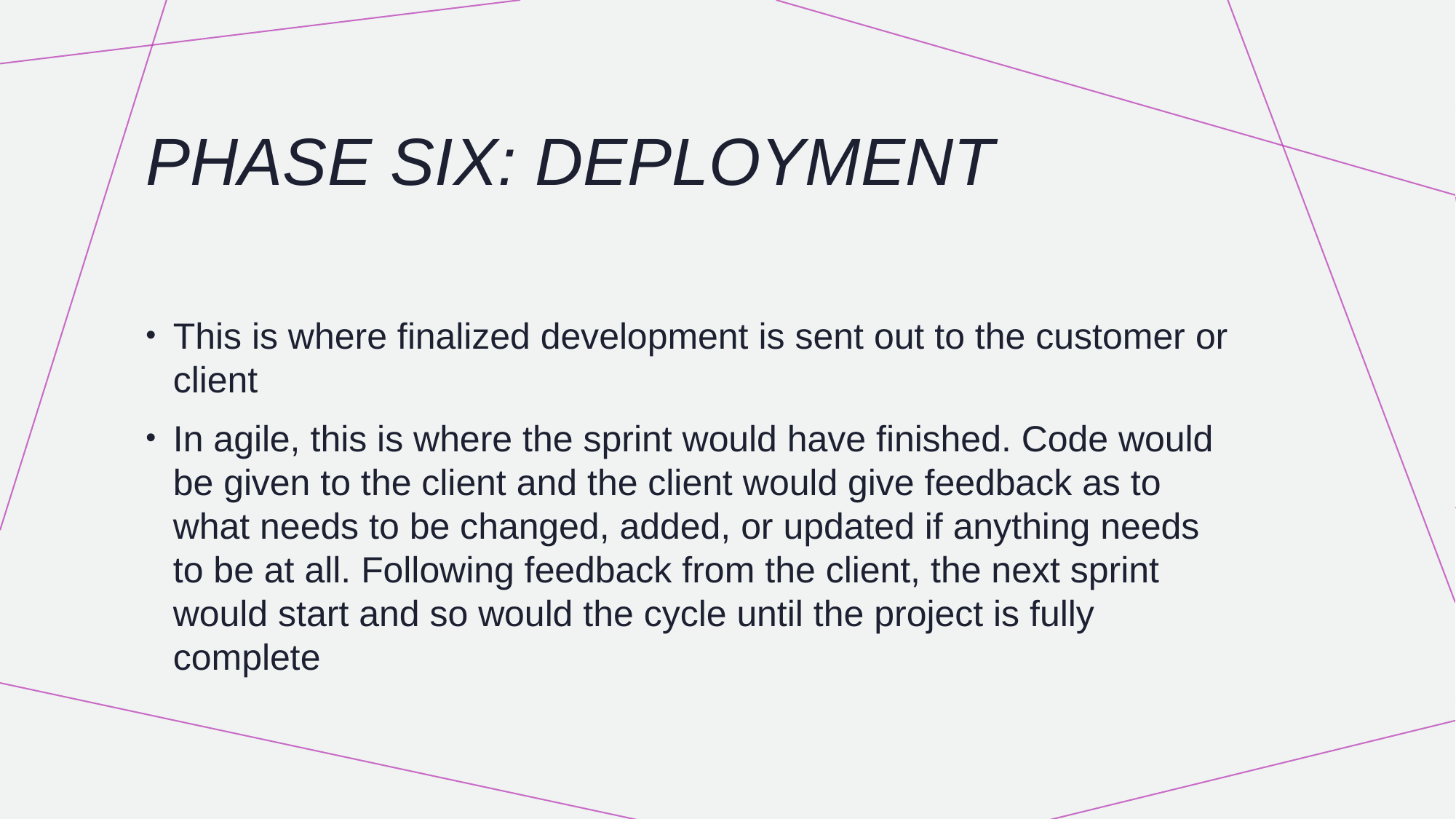

# Phase six: deployment
This is where finalized development is sent out to the customer or client
In agile, this is where the sprint would have finished. Code would be given to the client and the client would give feedback as to what needs to be changed, added, or updated if anything needs to be at all. Following feedback from the client, the next sprint would start and so would the cycle until the project is fully complete